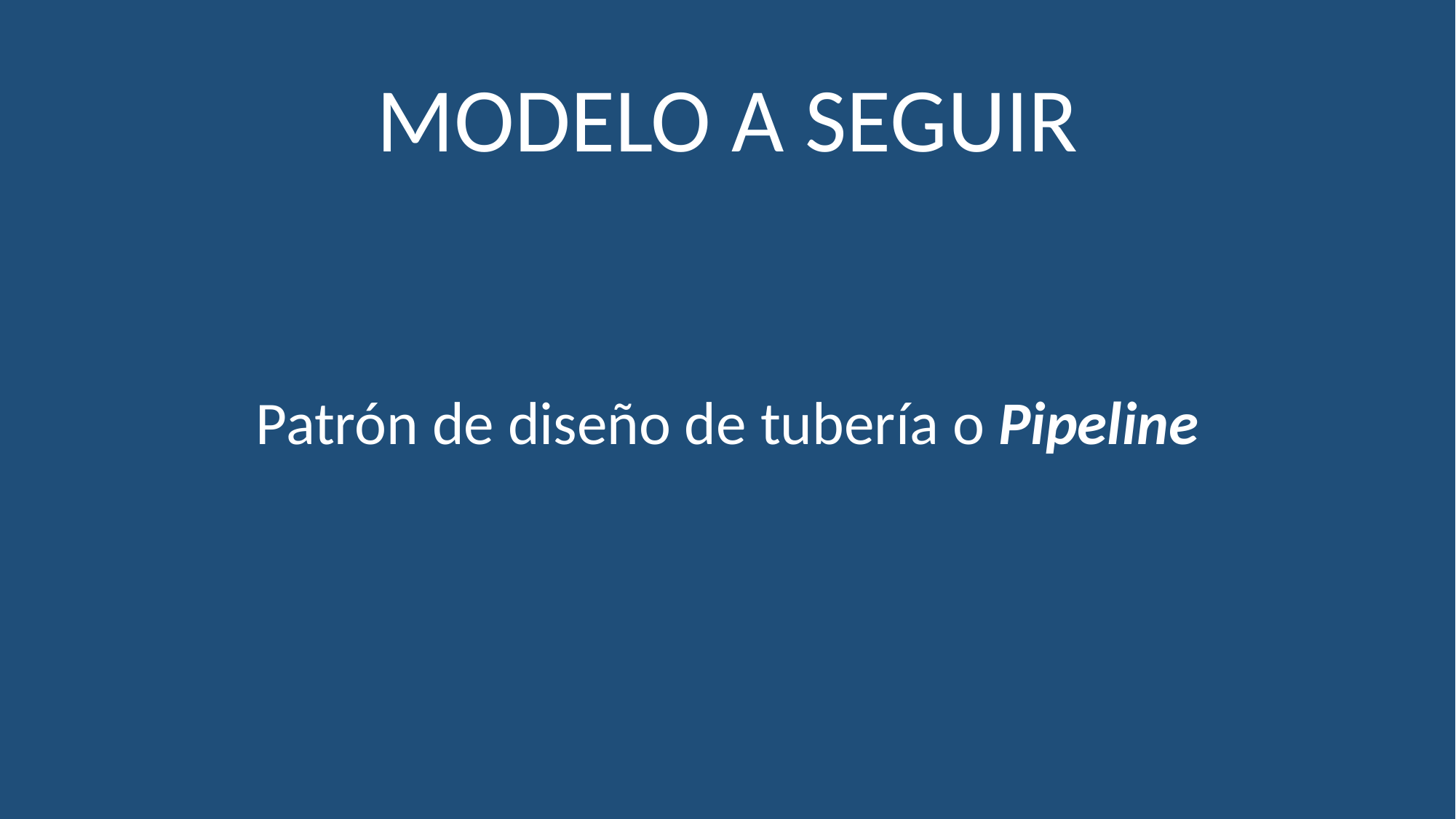

# MODELO A SEGUIR

Patrón de diseño de tubería o Pipeline